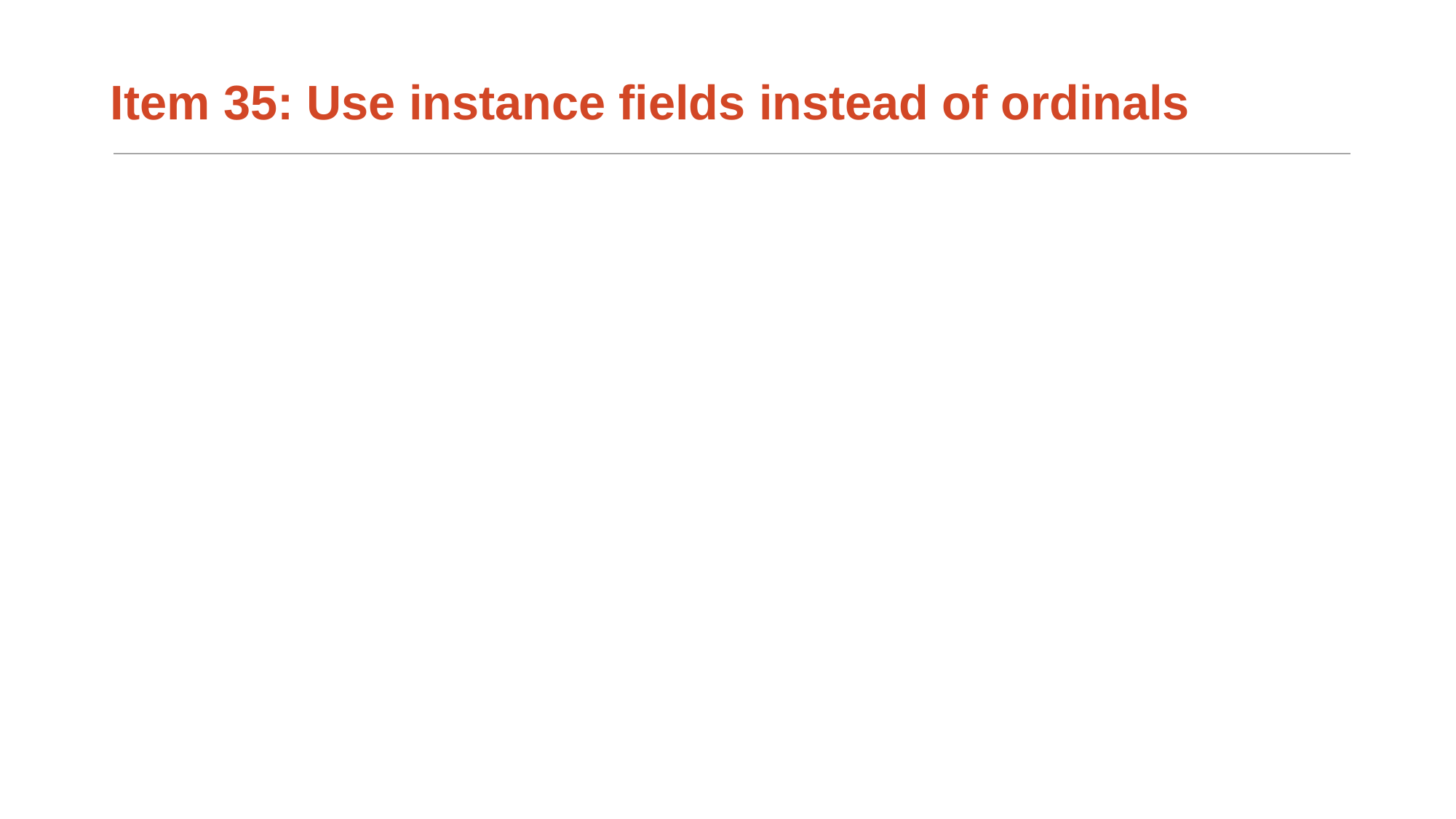

# Item 35: Use instance fields instead of ordinals